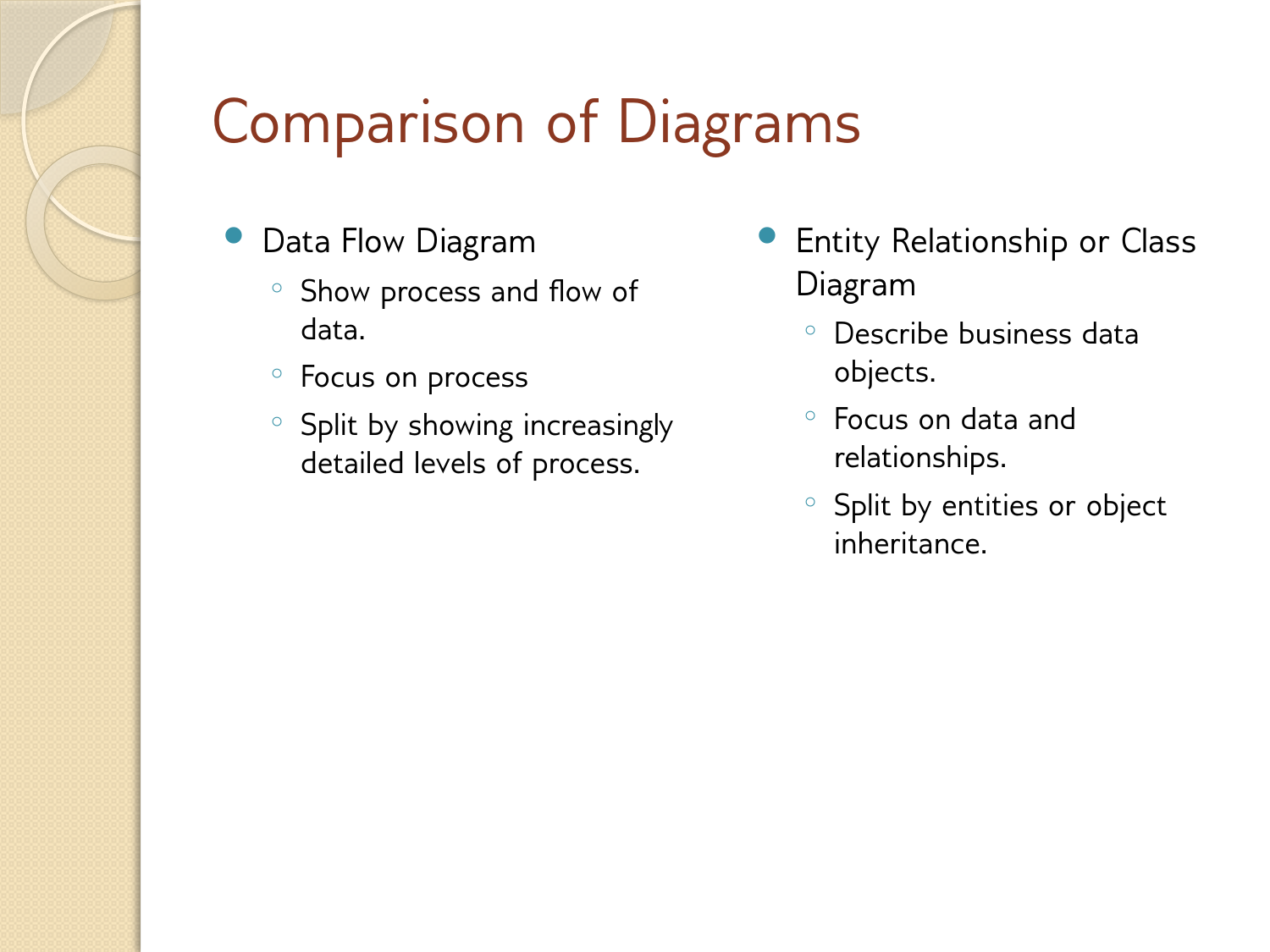

# Comparison of Diagrams
Data Flow Diagram
Show process and flow of data.
Focus on process
Split by showing increasingly detailed levels of process.
Entity Relationship or Class Diagram
Describe business data objects.
Focus on data and relationships.
Split by entities or object inheritance.